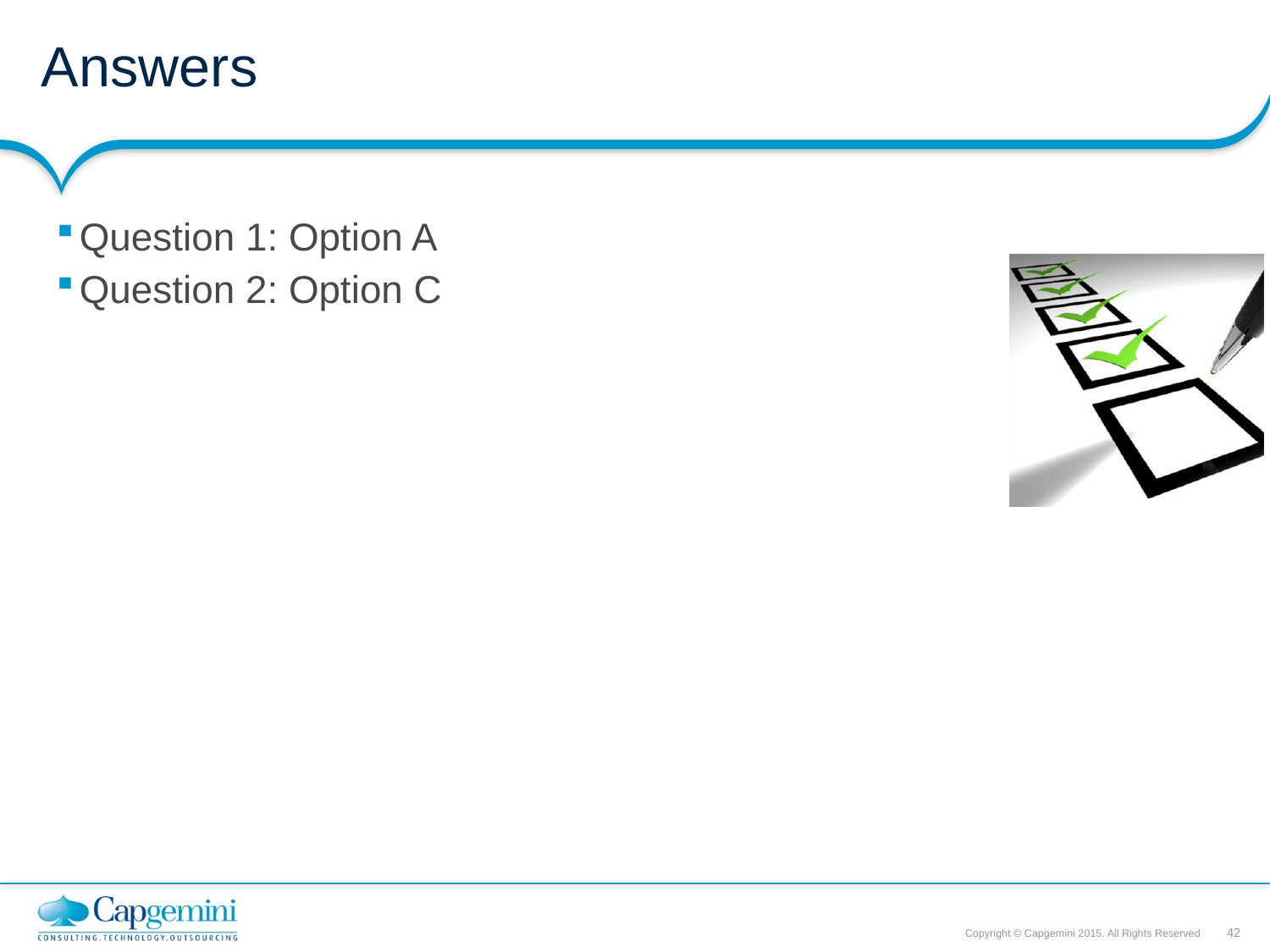

# Answers
Question 1: Option A
Question 2: Option C